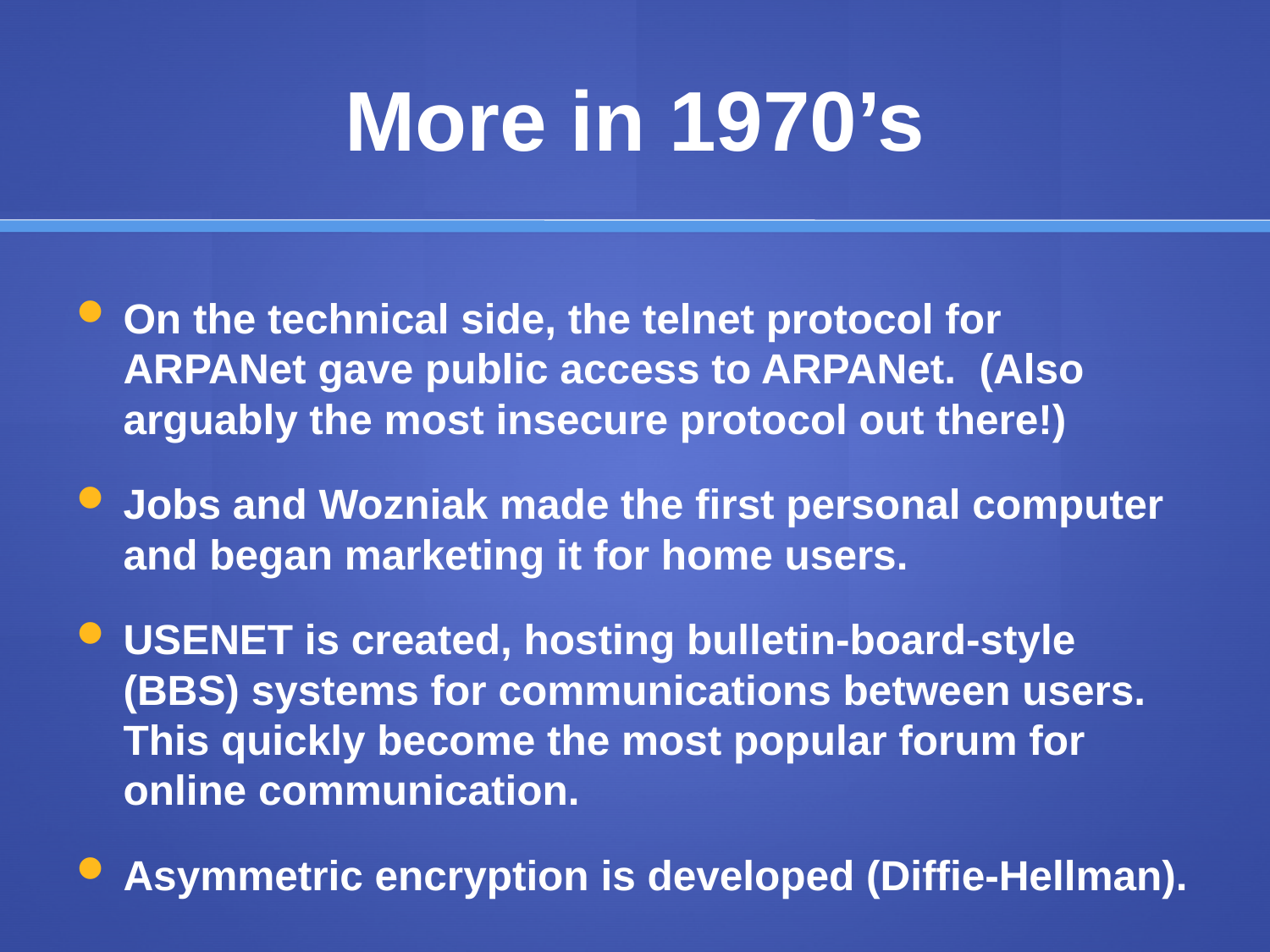

# More in 1970’s
On the technical side, the telnet protocol for ARPANet gave public access to ARPANet.  (Also arguably the most insecure protocol out there!)
Jobs and Wozniak made the first personal computer and began marketing it for home users.
USENET is created, hosting bulletin-board-style (BBS) systems for communications between users.  This quickly become the most popular forum for online communication.
Asymmetric encryption is developed (Diffie-Hellman).